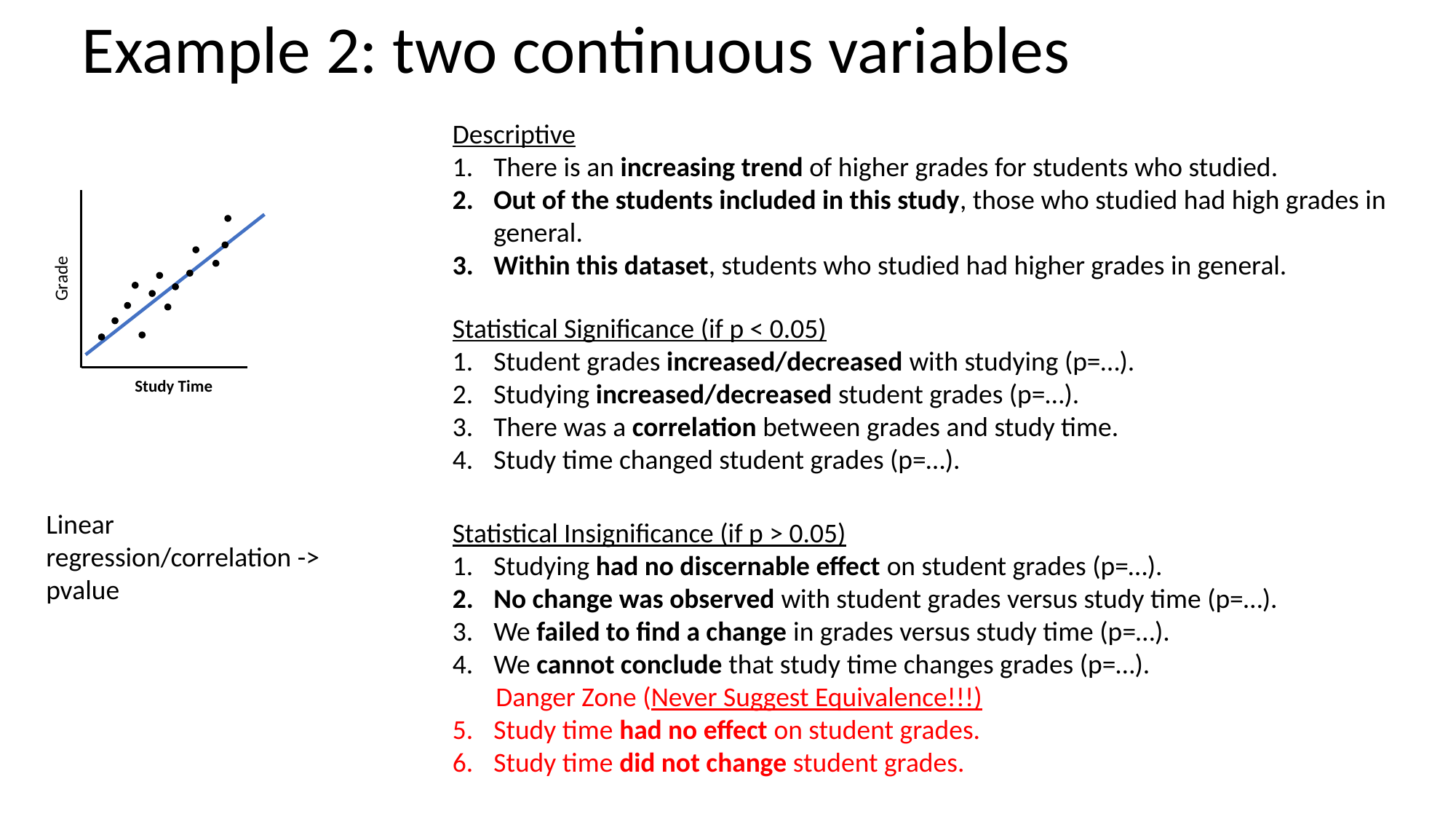

# Example 2: two continuous variables
Descriptive
There is an increasing trend of higher grades for students who studied.
Out of the students included in this study, those who studied had high grades in general.
Within this dataset, students who studied had higher grades in general.
Grade

Study Time
Statistical Significance (if p < 0.05)
Student grades increased/decreased with studying (p=…).
Studying increased/decreased student grades (p=…).
There was a correlation between grades and study time.
Study time changed student grades (p=…).
Linear regression/correlation -> pvalue
Statistical Insignificance (if p > 0.05)
Studying had no discernable effect on student grades (p=…).
No change was observed with student grades versus study time (p=…).
We failed to find a change in grades versus study time (p=…).
We cannot conclude that study time changes grades (p=…).
       Danger Zone (Never Suggest Equivalence!!!)
Study time had no effect on student grades.
Study time did not change student grades.